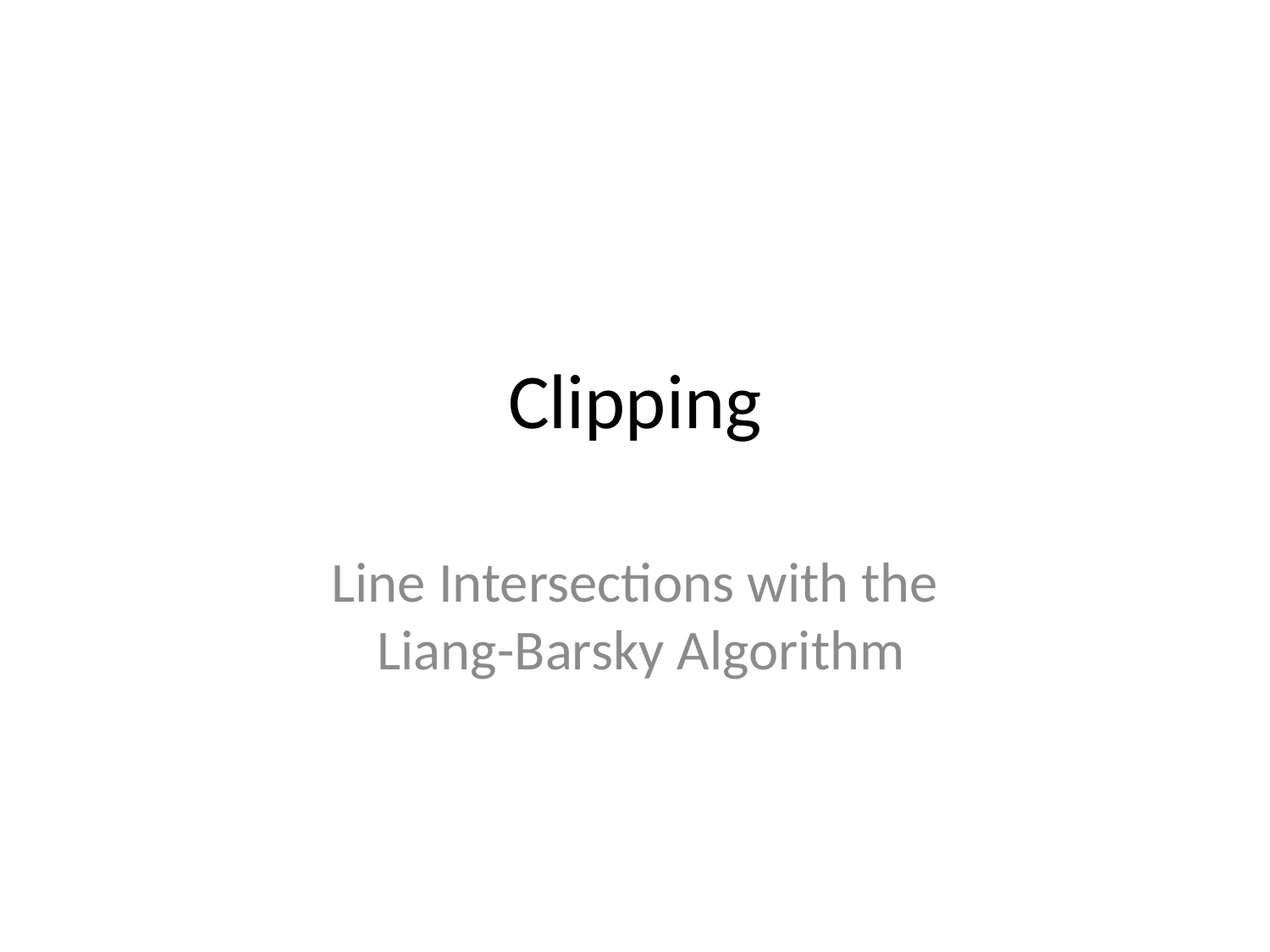

# Clipping
Line Intersections with the
 Liang-Barsky Algorithm